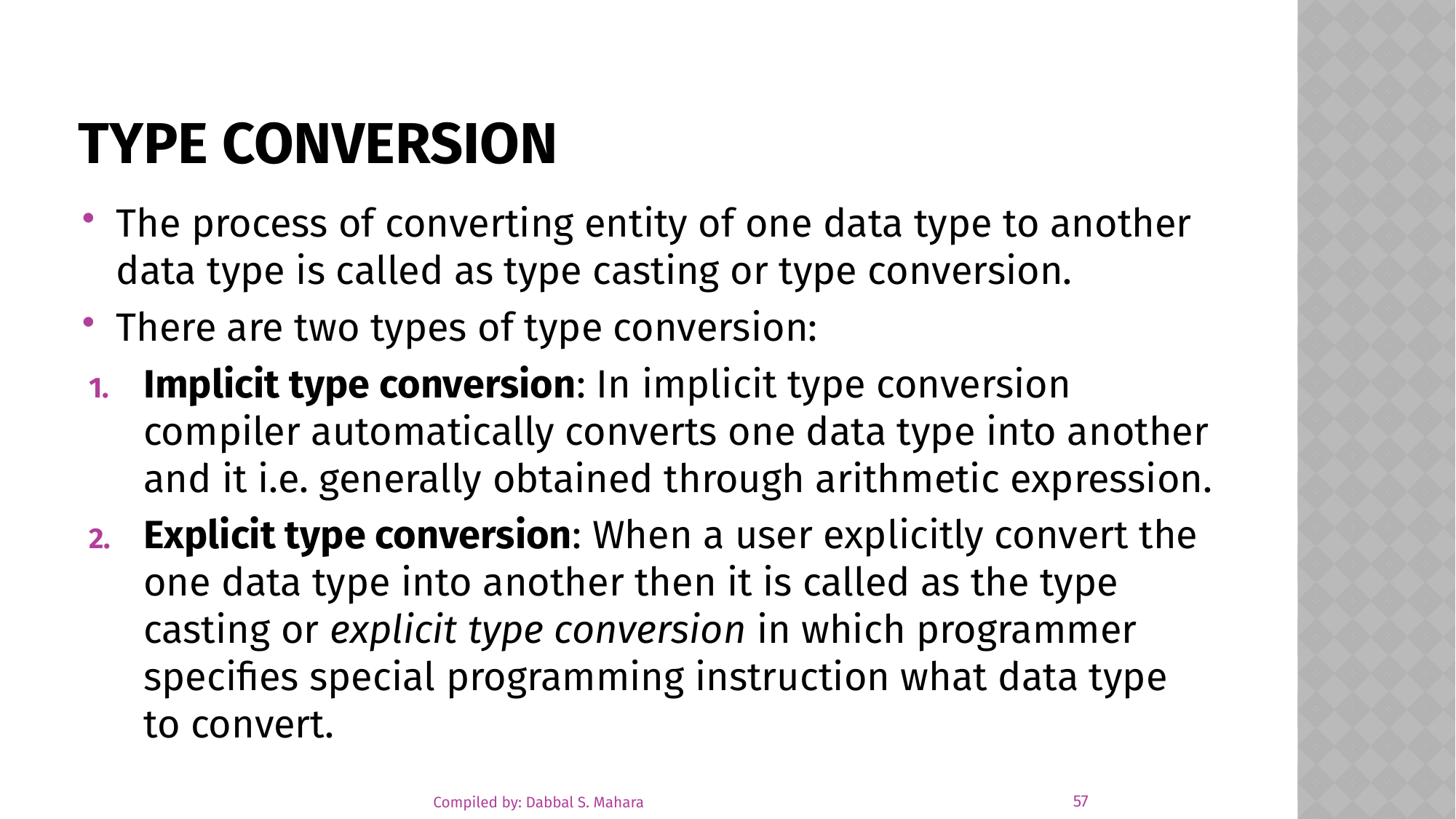

# Type conversion
The process of converting entity of one data type to another data type is called as type casting or type conversion.
There are two types of type conversion:
Implicit type conversion: In implicit type conversion compiler automatically converts one data type into another and it i.e. generally obtained through arithmetic expression.
Explicit type conversion: When a user explicitly convert the one data type into another then it is called as the type casting or explicit type conversion in which programmer specifies special programming instruction what data type to convert.

57
Compiled by: Dabbal S. Mahara